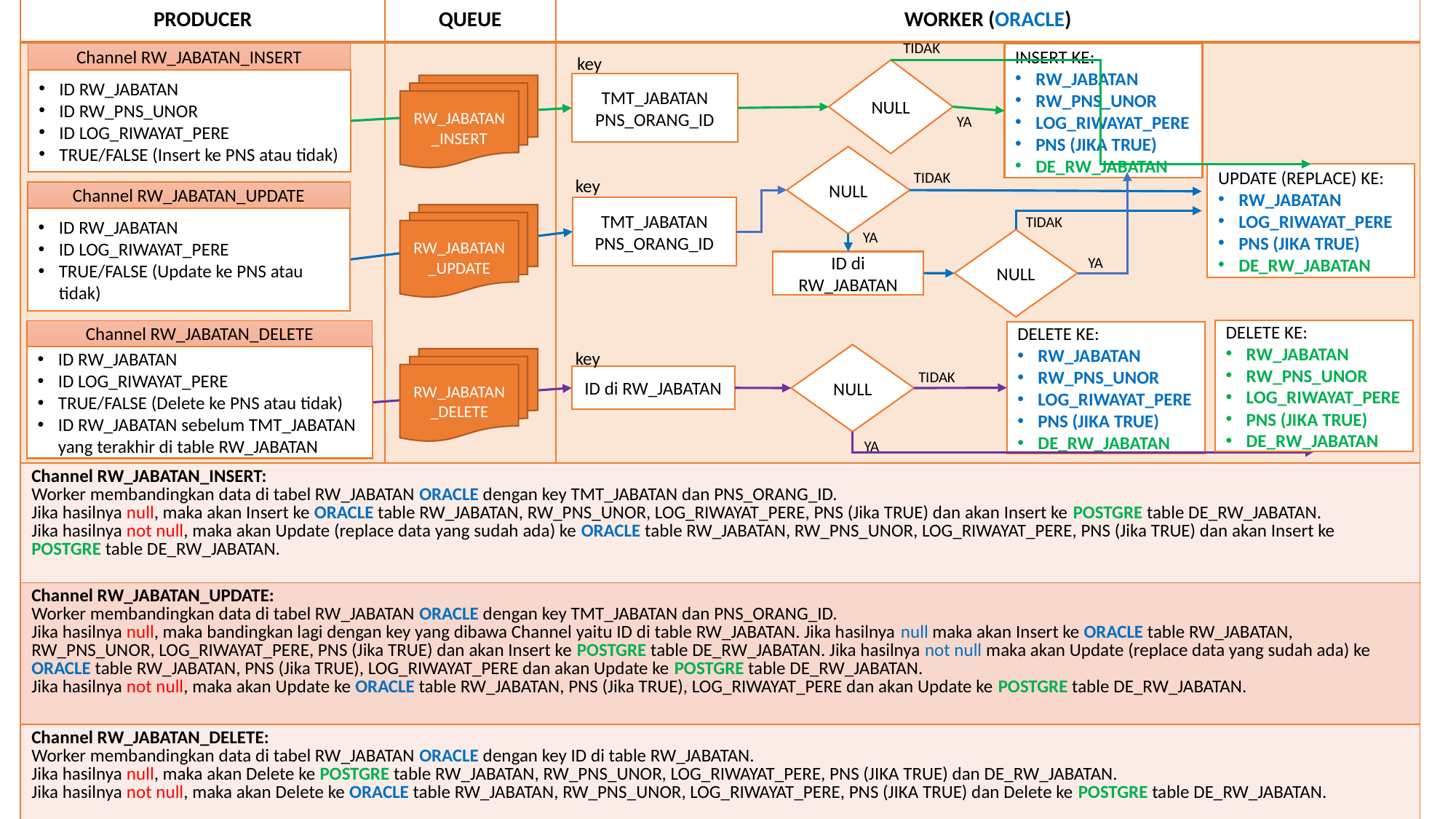

| PRODUCER | QUEUE | WORKER (ORACLE) |
| --- | --- | --- |
|  |  |  |
TIDAK
Channel RW_JABATAN_INSERT
INSERT KE:
RW_JABATAN
RW_PNS_UNOR
LOG_RIWAYAT_PERE
PNS (JIKA TRUE)
DE_RW_JABATAN
key
NULL
ID RW_JABATAN
ID RW_PNS_UNOR
ID LOG_RIWAYAT_PERE
TRUE/FALSE (Insert ke PNS atau tidak)
TMT_JABATAN
PNS_ORANG_ID
RW_JABATAN_INSERT
YA
NULL
TIDAK
UPDATE (REPLACE) KE:
RW_JABATAN
LOG_RIWAYAT_PERE
PNS (JIKA TRUE)
DE_RW_JABATAN
key
Channel RW_JABATAN_UPDATE
TMT_JABATAN
PNS_ORANG_ID
RW_JABATAN_UPDATE
TIDAK
ID RW_JABATAN
ID LOG_RIWAYAT_PERE
TRUE/FALSE (Update ke PNS atau tidak)
YA
NULL
YA
ID di RW_JABATAN
DELETE KE:
RW_JABATAN
RW_PNS_UNOR
LOG_RIWAYAT_PERE
PNS (JIKA TRUE)
DE_RW_JABATAN
Channel RW_JABATAN_DELETE
DELETE KE:
RW_JABATAN
RW_PNS_UNOR
LOG_RIWAYAT_PERE
PNS (JIKA TRUE)
DE_RW_JABATAN
key
NULL
ID RW_JABATAN
ID LOG_RIWAYAT_PERE
TRUE/FALSE (Delete ke PNS atau tidak)
ID RW_JABATAN sebelum TMT_JABATAN yang terakhir di table RW_JABATAN
RW_JABATAN_DELETE
TIDAK
ID di RW_JABATAN
YA
| Channel RW\_JABATAN\_INSERT: Worker membandingkan data di tabel RW\_JABATAN ORACLE dengan key TMT\_JABATAN dan PNS\_ORANG\_ID. Jika hasilnya null, maka akan Insert ke ORACLE table RW\_JABATAN, RW\_PNS\_UNOR, LOG\_RIWAYAT\_PERE, PNS (Jika TRUE) dan akan Insert ke POSTGRE table DE\_RW\_JABATAN. Jika hasilnya not null, maka akan Update (replace data yang sudah ada) ke ORACLE table RW\_JABATAN, RW\_PNS\_UNOR, LOG\_RIWAYAT\_PERE, PNS (Jika TRUE) dan akan Insert ke POSTGRE table DE\_RW\_JABATAN. |
| --- |
| Channel RW\_JABATAN\_UPDATE: Worker membandingkan data di tabel RW\_JABATAN ORACLE dengan key TMT\_JABATAN dan PNS\_ORANG\_ID. Jika hasilnya null, maka bandingkan lagi dengan key yang dibawa Channel yaitu ID di table RW\_JABATAN. Jika hasilnya null maka akan Insert ke ORACLE table RW\_JABATAN, RW\_PNS\_UNOR, LOG\_RIWAYAT\_PERE, PNS (Jika TRUE) dan akan Insert ke POSTGRE table DE\_RW\_JABATAN. Jika hasilnya not null maka akan Update (replace data yang sudah ada) ke ORACLE table RW\_JABATAN, PNS (Jika TRUE), LOG\_RIWAYAT\_PERE dan akan Update ke POSTGRE table DE\_RW\_JABATAN. Jika hasilnya not null, maka akan Update ke ORACLE table RW\_JABATAN, PNS (Jika TRUE), LOG\_RIWAYAT\_PERE dan akan Update ke POSTGRE table DE\_RW\_JABATAN. |
| Channel RW\_JABATAN\_DELETE: Worker membandingkan data di tabel RW\_JABATAN ORACLE dengan key ID di table RW\_JABATAN. Jika hasilnya null, maka akan Delete ke POSTGRE table RW\_JABATAN, RW\_PNS\_UNOR, LOG\_RIWAYAT\_PERE, PNS (JIKA TRUE) dan DE\_RW\_JABATAN. Jika hasilnya not null, maka akan Delete ke ORACLE table RW\_JABATAN, RW\_PNS\_UNOR, LOG\_RIWAYAT\_PERE, PNS (JIKA TRUE) dan Delete ke POSTGRE table DE\_RW\_JABATAN. |